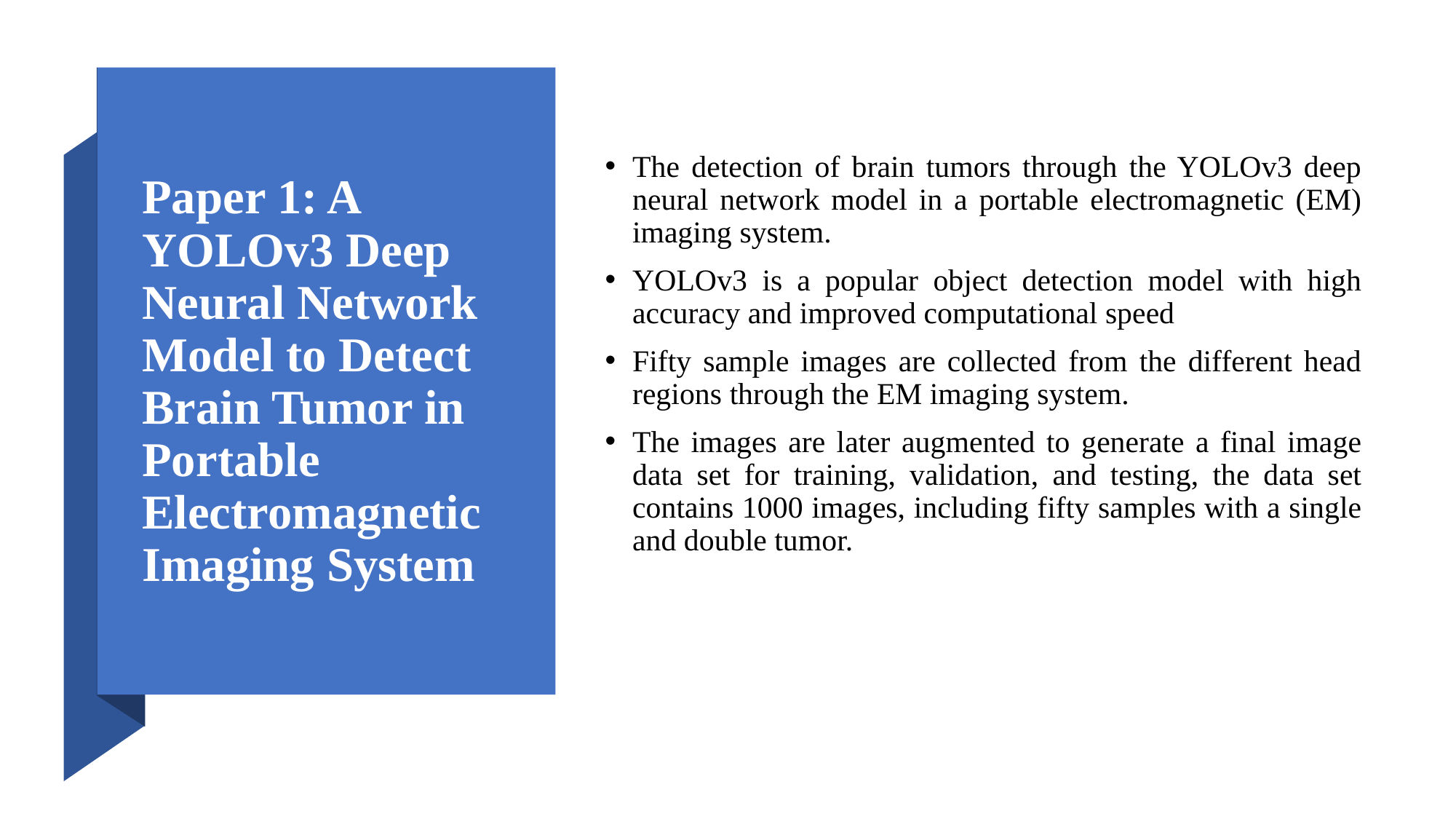

# Paper 1: A YOLOv3 Deep Neural Network Model to Detect Brain Tumor in Portable Electromagnetic Imaging System
The detection of brain tumors through the YOLOv3 deep neural network model in a portable electromagnetic (EM) imaging system.
YOLOv3 is a popular object detection model with high accuracy and improved computational speed
Fifty sample images are collected from the different head regions through the EM imaging system.
The images are later augmented to generate a final image data set for training, validation, and testing, the data set contains 1000 images, including fifty samples with a single and double tumor.